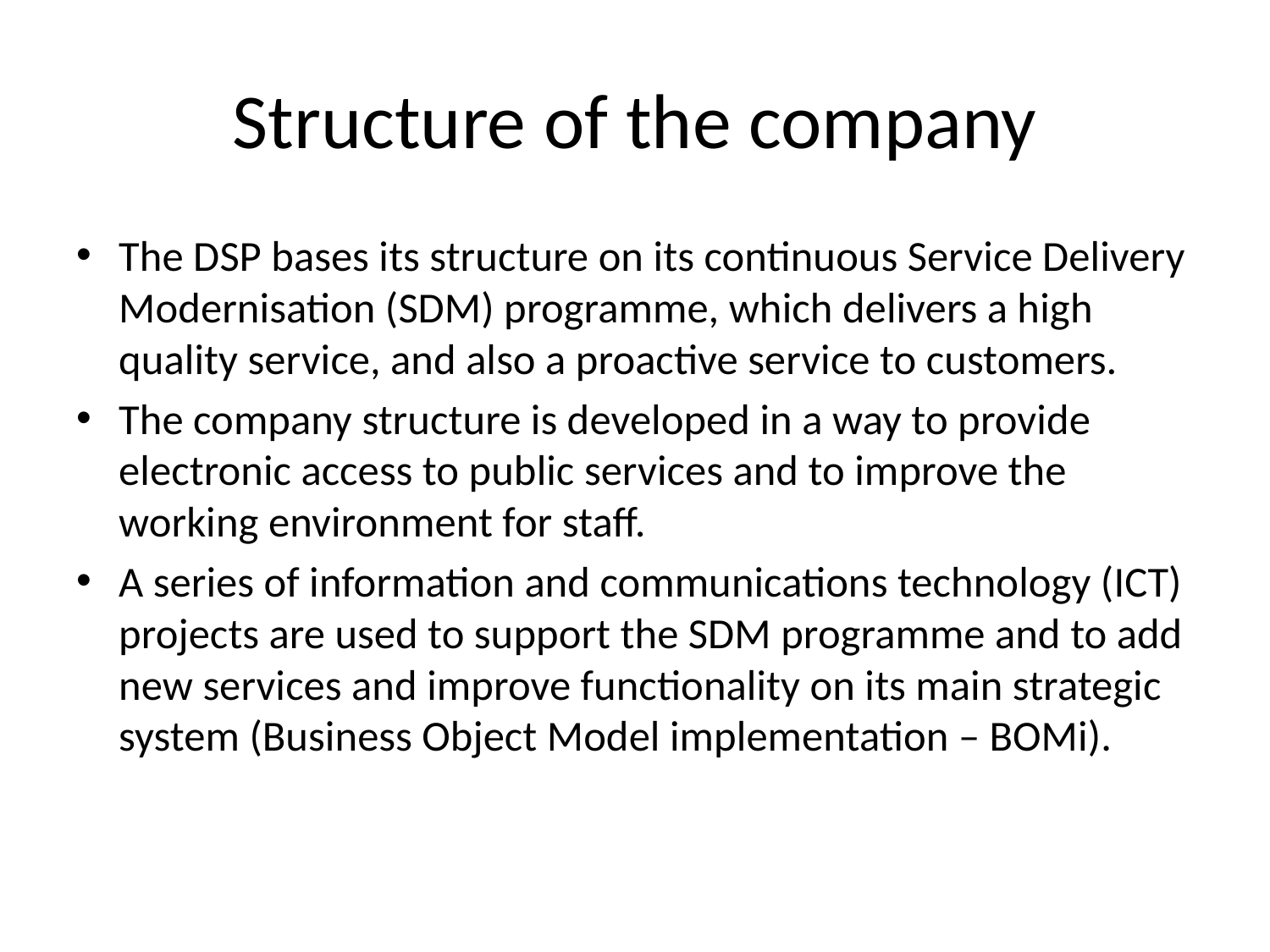

# Structure of the company
The DSP bases its structure on its continuous Service Delivery Modernisation (SDM) programme, which delivers a high quality service, and also a proactive service to customers.
The company structure is developed in a way to provide electronic access to public services and to improve the working environment for staff.
A series of information and communications technology (ICT) projects are used to support the SDM programme and to add new services and improve functionality on its main strategic system (Business Object Model implementation – BOMi).